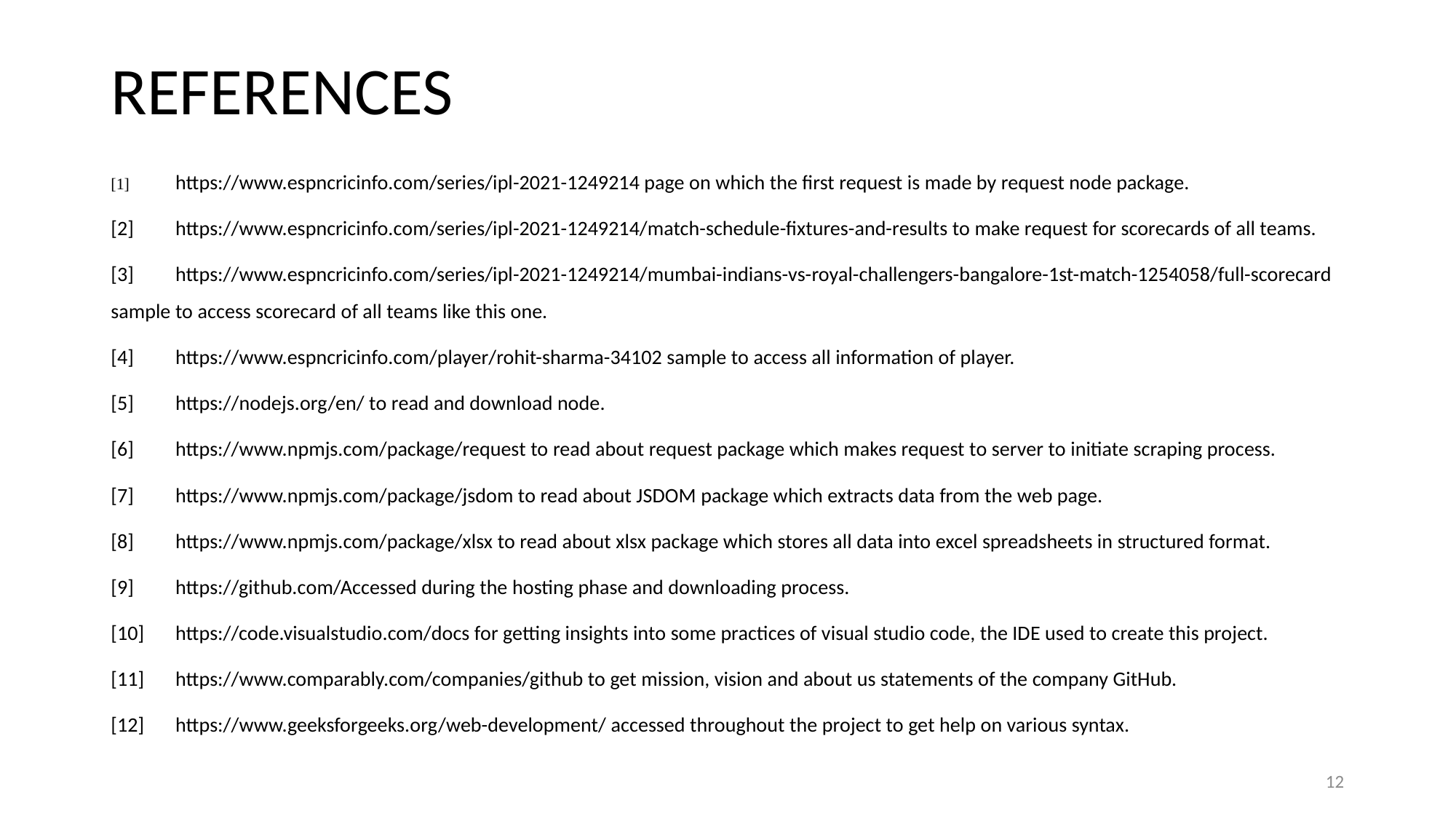

# REFERENCES
[1] 	https://www.espncricinfo.com/series/ipl-2021-1249214 page on which the first request is made by request node package.
[2] 	https://www.espncricinfo.com/series/ipl-2021-1249214/match-schedule-fixtures-and-results to make request for scorecards of all teams.
[3]	https://www.espncricinfo.com/series/ipl-2021-1249214/mumbai-indians-vs-royal-challengers-bangalore-1st-match-1254058/full-scorecard sample to access scorecard of all teams like this one.
[4]	https://www.espncricinfo.com/player/rohit-sharma-34102 sample to access all information of player.
[5]	https://nodejs.org/en/ to read and download node.
[6]	https://www.npmjs.com/package/request to read about request package which makes request to server to initiate scraping process.
[7]	https://www.npmjs.com/package/jsdom to read about JSDOM package which extracts data from the web page.
[8]	https://www.npmjs.com/package/xlsx to read about xlsx package which stores all data into excel spreadsheets in structured format.
[9]	https://github.com/Accessed during the hosting phase and downloading process.
[10] 	https://code.visualstudio.com/docs for getting insights into some practices of visual studio code, the IDE used to create this project.
[11]	https://www.comparably.com/companies/github to get mission, vision and about us statements of the company GitHub.
[12]	https://www.geeksforgeeks.org/web-development/ accessed throughout the project to get help on various syntax.

12